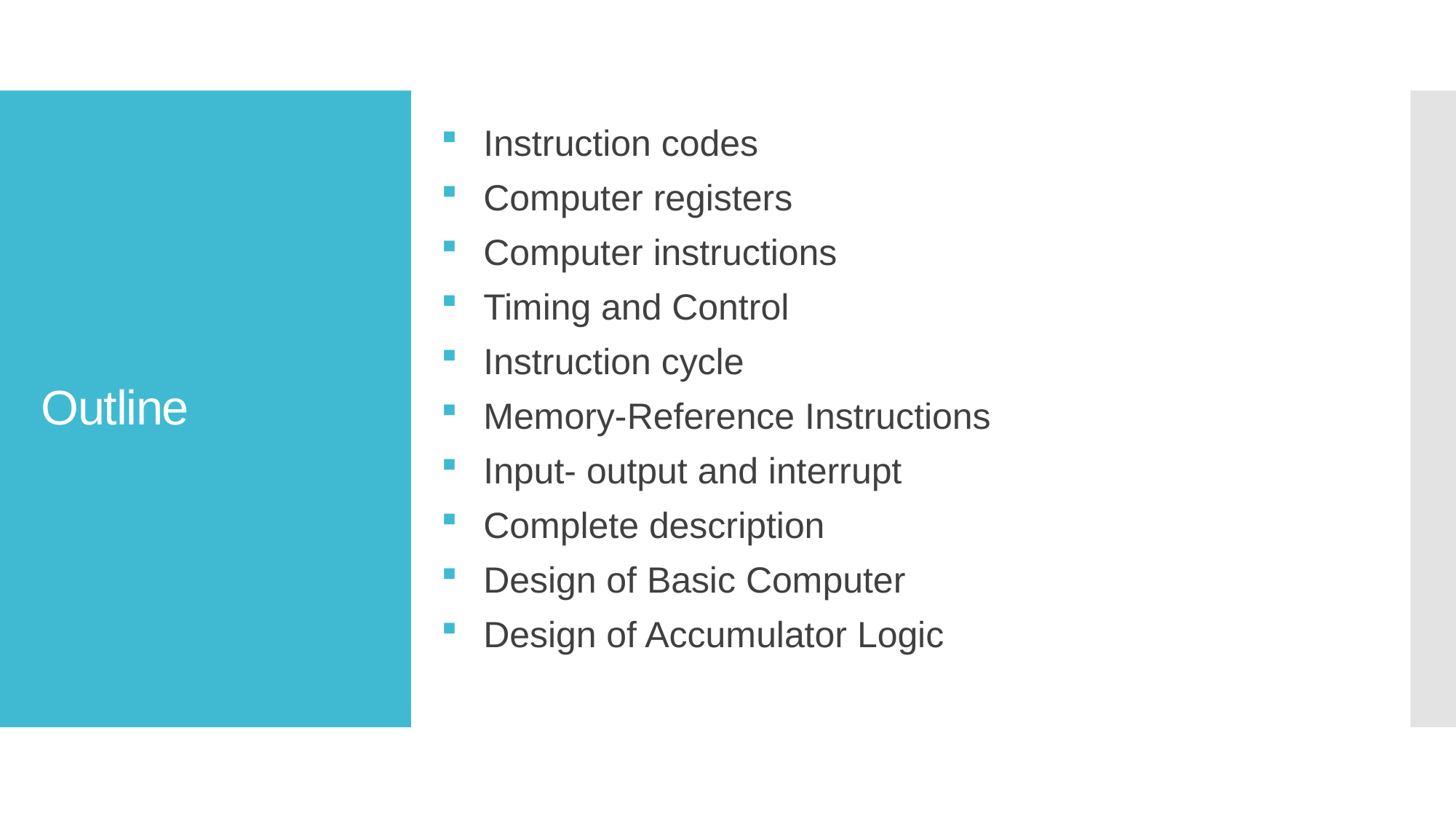

Instruction codes
Computer registers
Computer instructions
Timing and Control
Instruction cycle
Memory-Reference Instructions
Input- output and interrupt
Complete description
Design of Basic Computer
Design of Accumulator Logic
# Outline